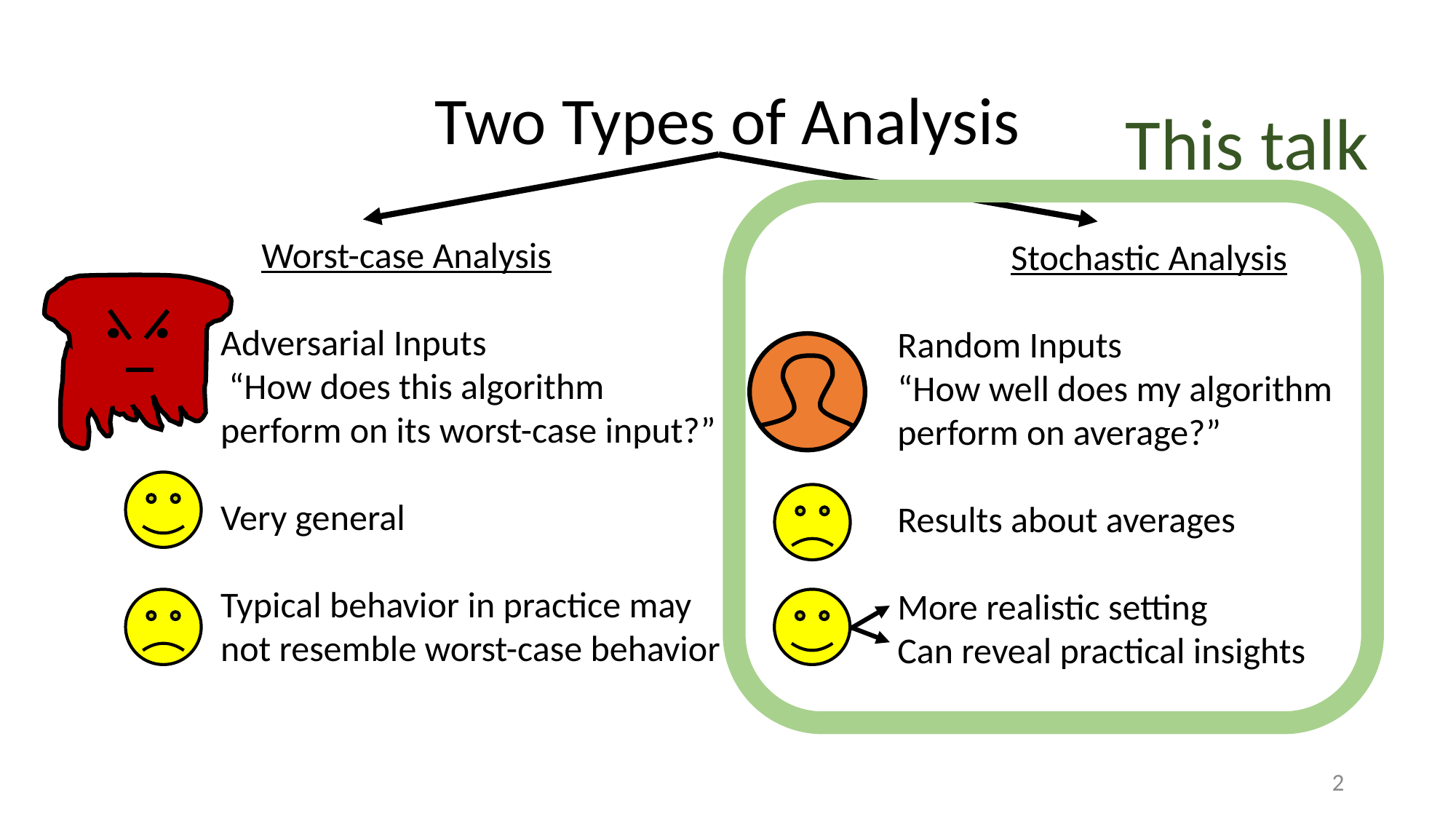

# Two Types of Analysis
This talk

     Worst-case Analysis

Adversarial Inputs
 “How does this algorithm perform on its worst-case input?”

Very general

Typical behavior in practice may not resemble worst-case behavior

Stochastic Analysis

Random Inputs
“How well does my algorithm perform on average?”

Results about averages

More realistic setting
Can reveal practical insights

2